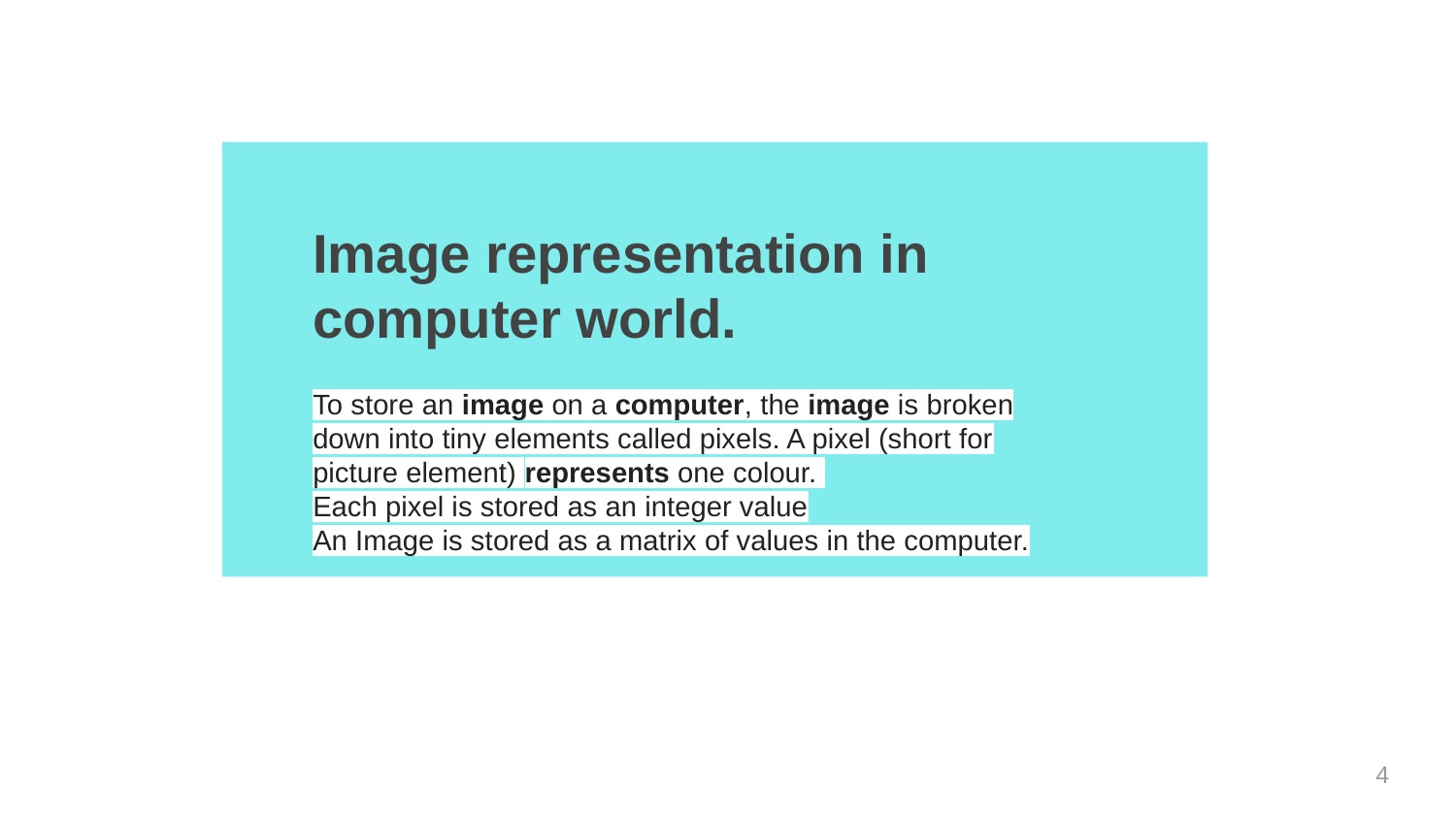

Image representation in computer world.
To store an image on a computer, the image is broken down into tiny elements called pixels. A pixel (short for picture element) represents one colour.
Each pixel is stored as an integer value
An Image is stored as a matrix of values in the computer.
4